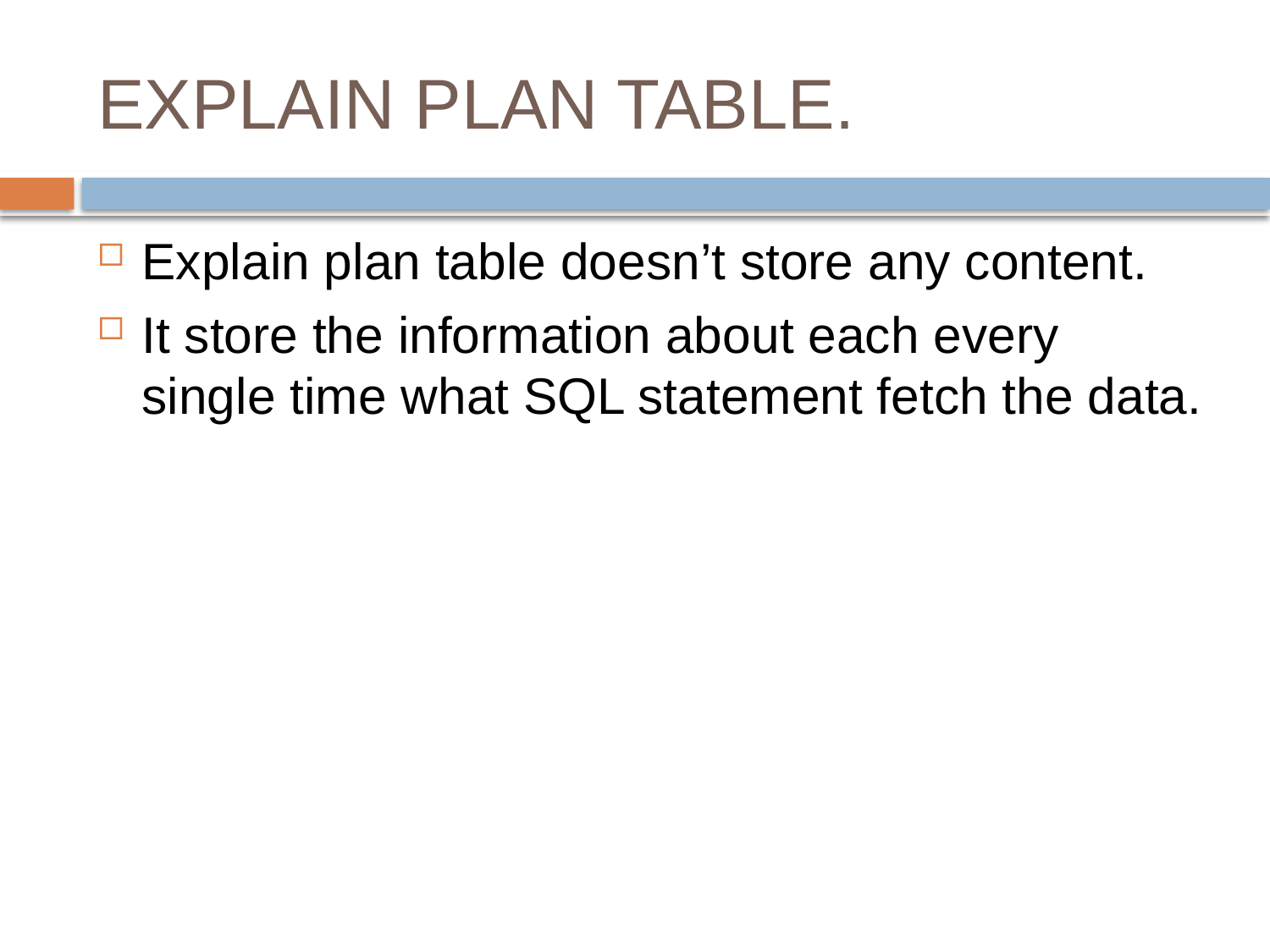

# EXPLAIN PLAN TABLE.
Explain plan table doesn’t store any content.
It store the information about each every single time what SQL statement fetch the data.